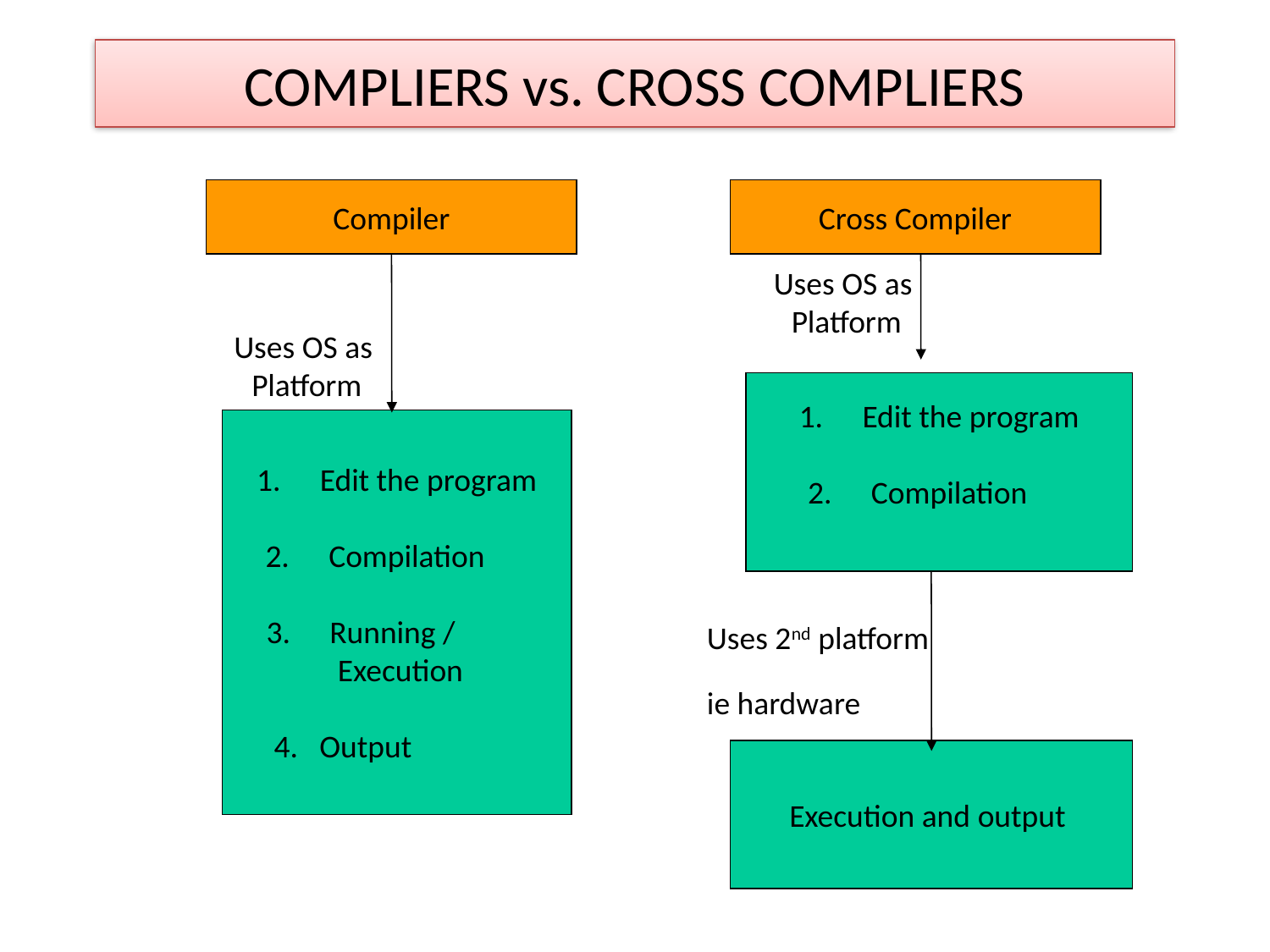

# COMPLIERS vs. CROSS COMPLIERS
Compiler
Cross Compiler
Uses OS as
Platform

Uses OS as
Platform

Edit the program

Compilation

Edit the program

Compilation

Running /
 Execution

 4.   Output

Uses 2nd platform
ie hardware
Execution and output